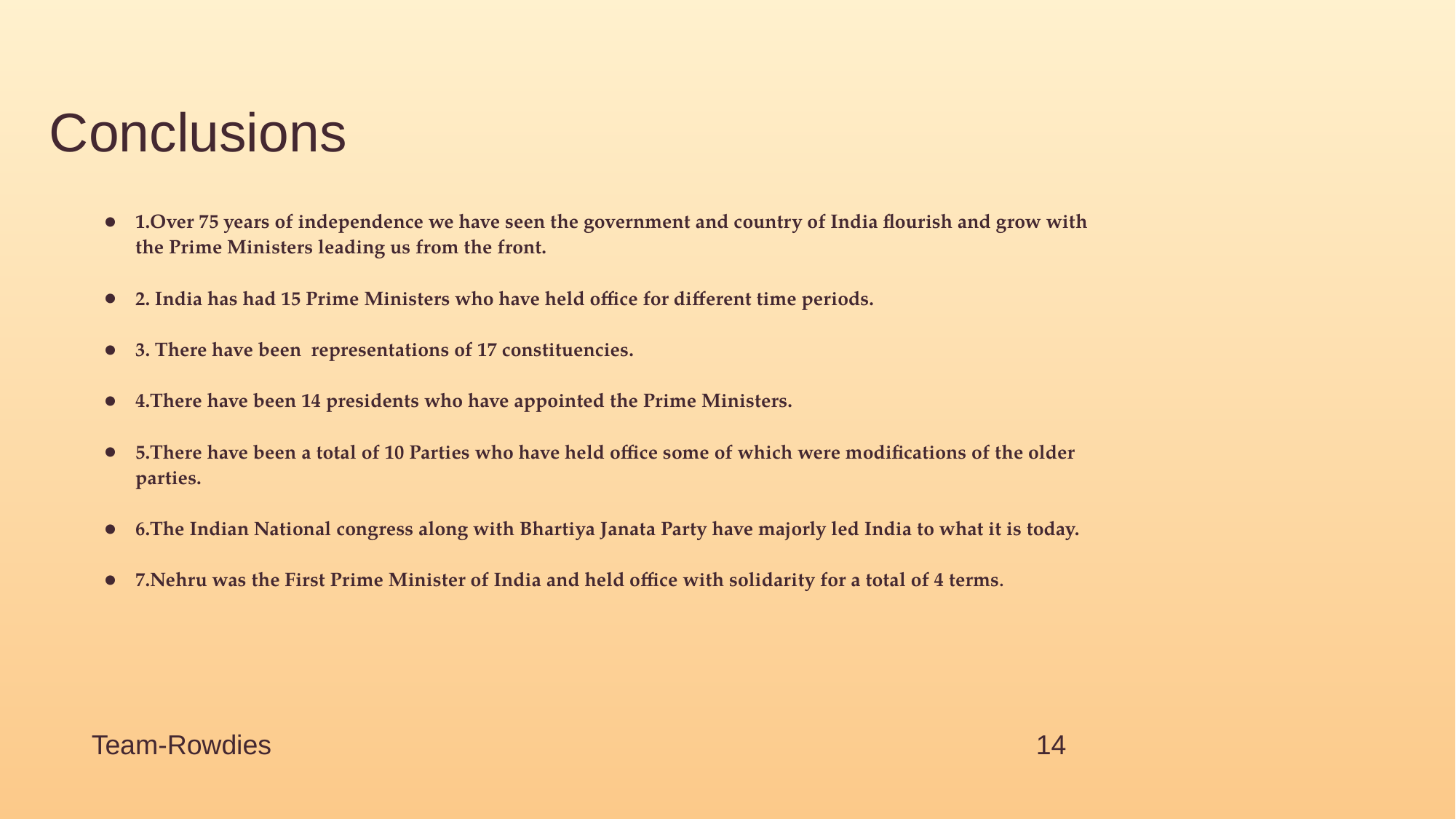

# Conclusions
1.Over 75 years of independence we have seen the government and country of India flourish and grow with the Prime Ministers leading us from the front.

2. India has had 15 Prime Ministers who have held office for different time periods.

3. There have been  representations of 17 constituencies.

4.There have been 14 presidents who have appointed the Prime Ministers.

5.There have been a total of 10 Parties who have held office some of which were modifications of the older parties.

6.The Indian National congress along with Bhartiya Janata Party have majorly led India to what it is today.

7.Nehru was the First Prime Minister of India and held office with solidarity for a total of 4 terms.

Team-Rowdies
14